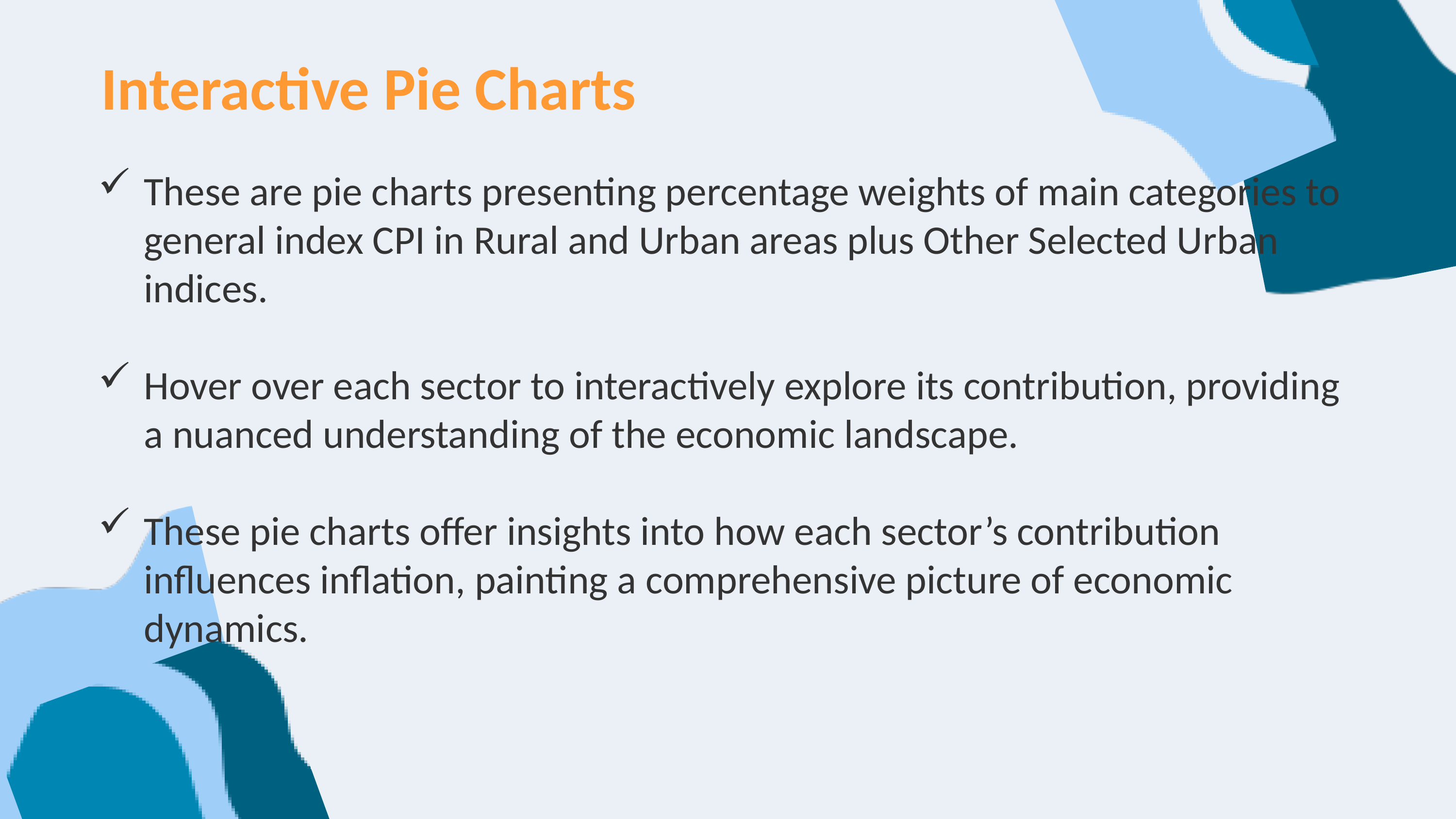

Interactive Pie Charts
These are pie charts presenting percentage weights of main categories to general index CPI in Rural and Urban areas plus Other Selected Urban indices.

Hover over each sector to interactively explore its contribution, providing a nuanced understanding of the economic landscape.

These pie charts offer insights into how each sector’s contribution influences inflation, painting a comprehensive picture of economic dynamics.